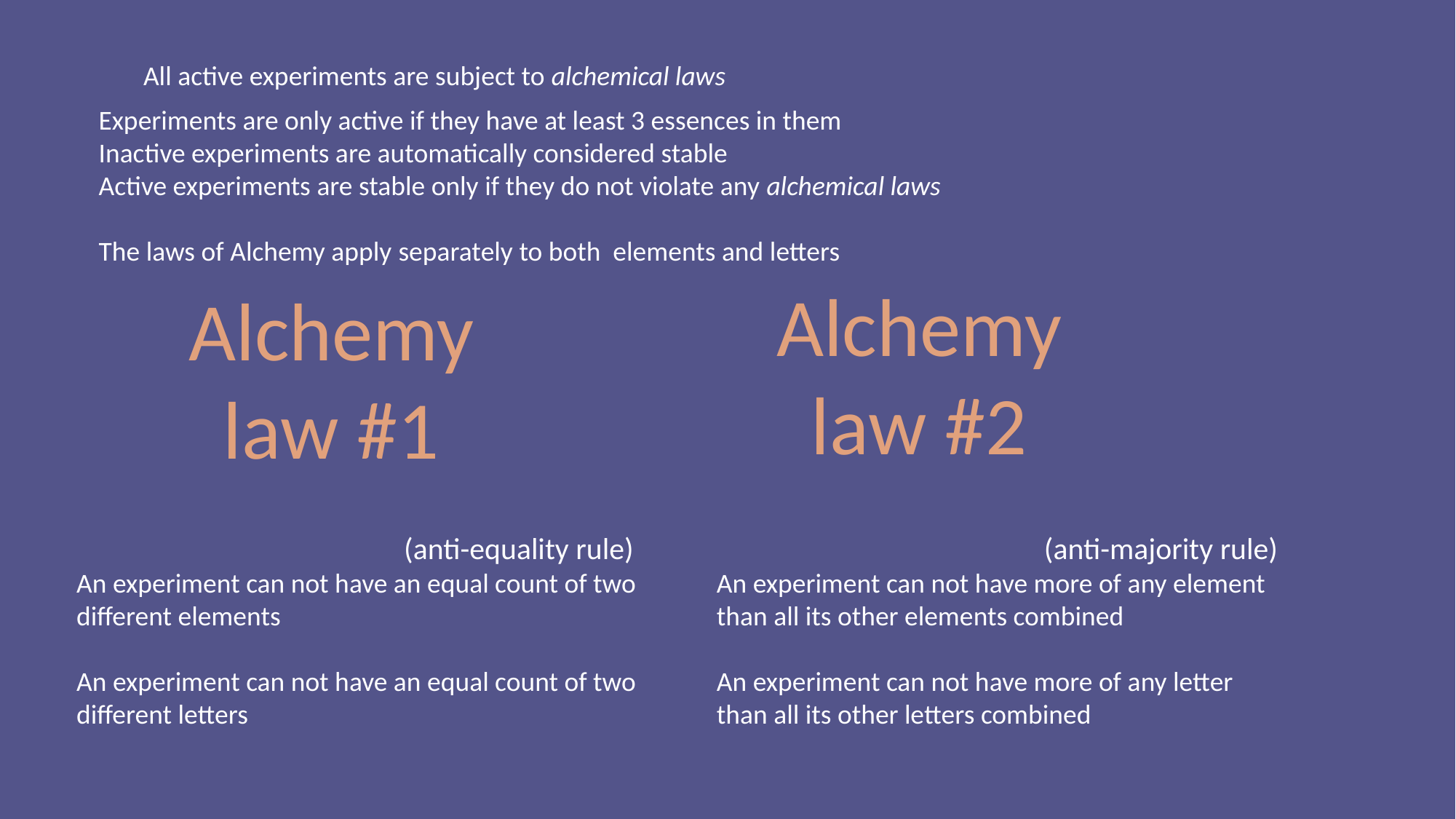

All active experiments are subject to alchemical laws
Experiments are only active if they have at least 3 essences in them
Inactive experiments are automatically considered stable
Active experiments are stable only if they do not violate any alchemical laws

The laws of Alchemy apply separately to both  elements and letters
Alchemy law #2
Alchemy law #1
			(anti-equality rule)
An experiment can not have an equal count of two different elements

An experiment can not have an equal count of two different letters
			(anti-majority rule)
An experiment can not have more of any element than all its other elements combined

An experiment can not have more of any letter  than all its other letters combined